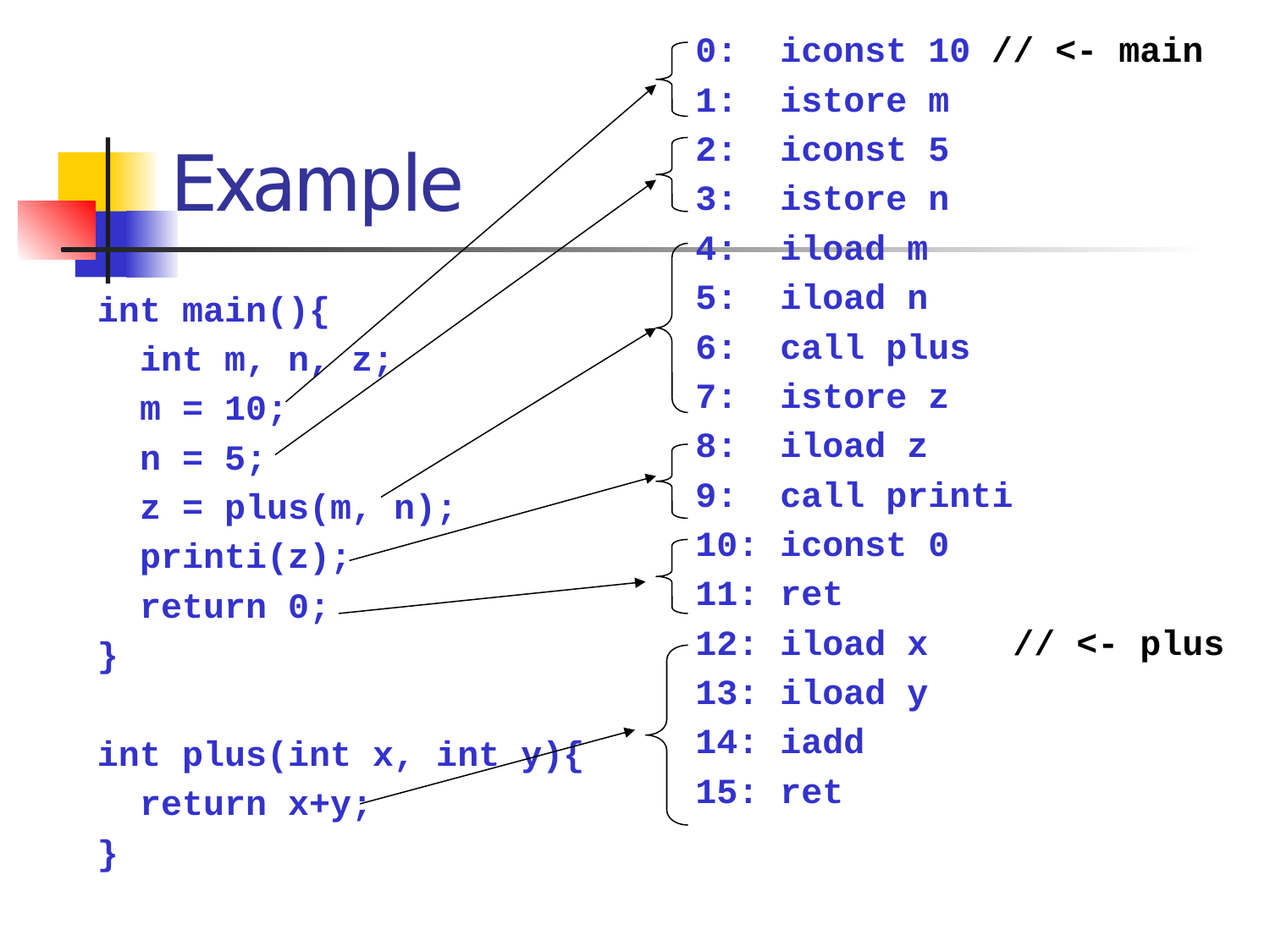

0:  iconst 10 // <- main
1:  istore m
2:  iconst 5
3:  istore n
4:  iload m
5:  iload n
6:  call plus
7:  istore z
8:  iload z
9:  call printi
10: iconst 0
11: ret
12: iload x    // <- plus
13: iload y
14: iadd
15: ret
# Example

int main(){
  int m, n, z;
  m = 10;
  n = 5;
  z = plus(m, n);
  printi(z);
  return 0;
}

int plus(int x, int y){
  return x+y;
}